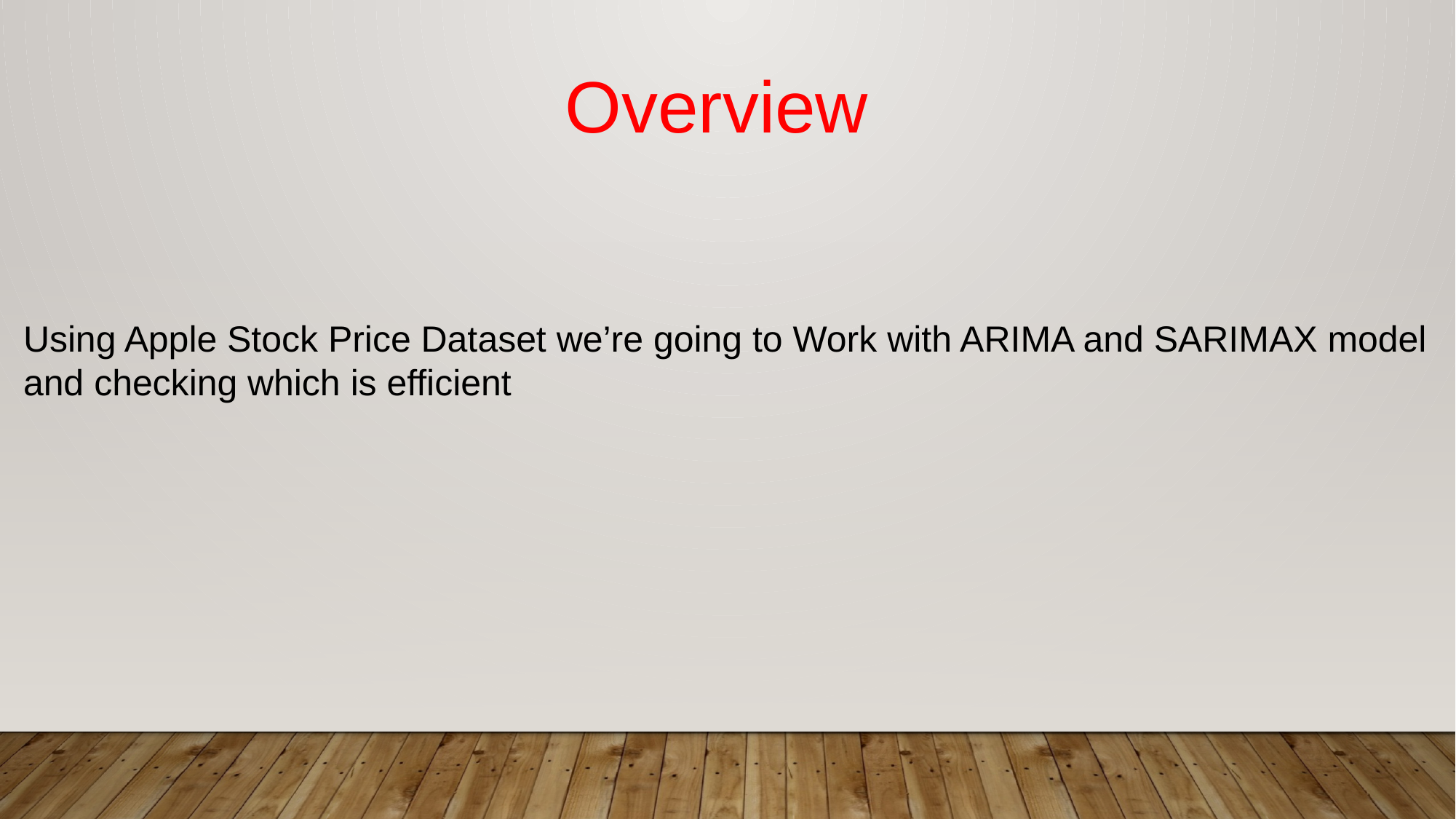

Overview
Using Apple Stock Price Dataset we’re going to Work with ARIMA and SARIMAX model
and checking which is efficient